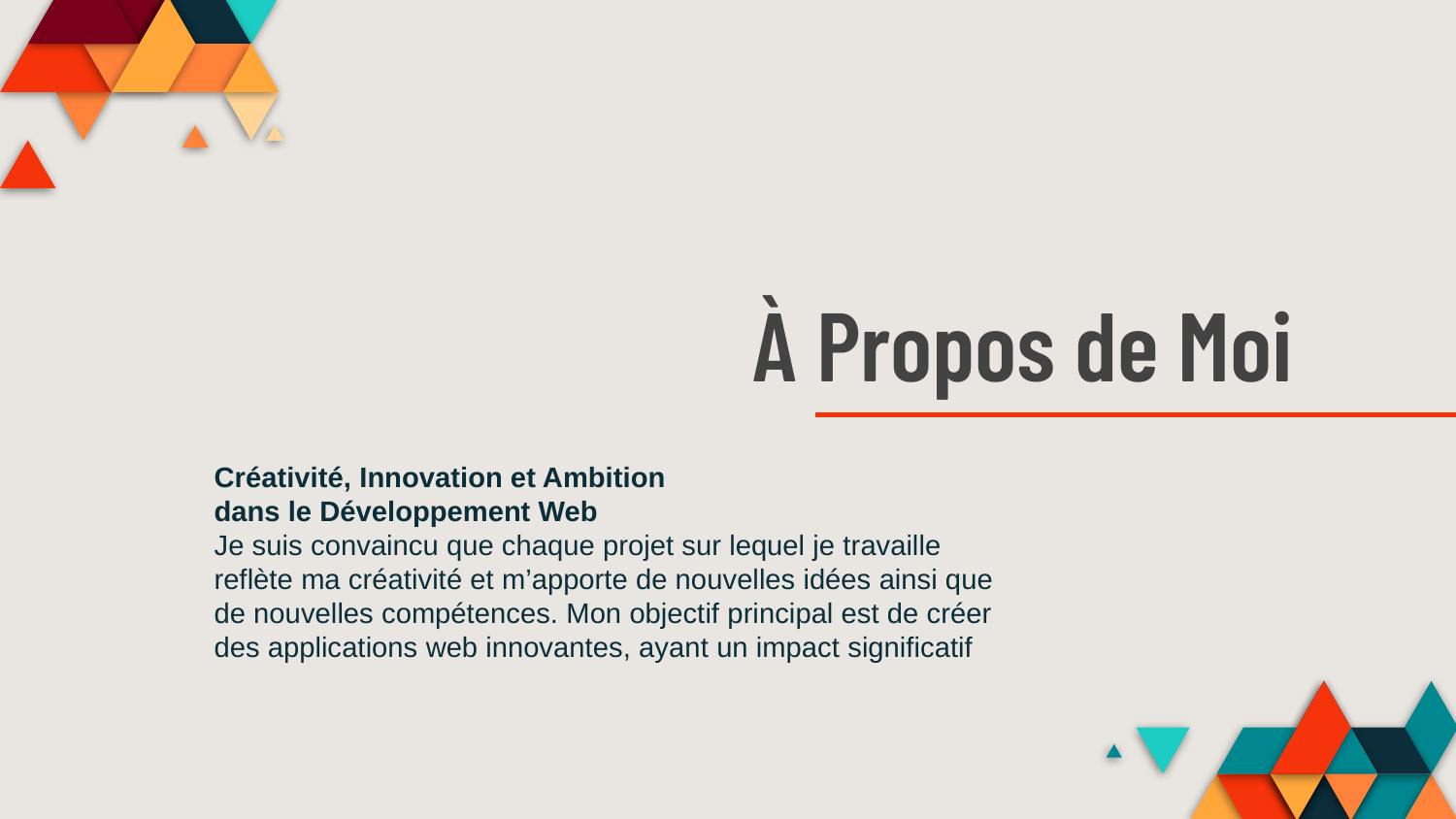

# À Propos de Moi
Créativité, Innovation et Ambition
dans le Développement Web
Je suis convaincu que chaque projet sur lequel je travaille reflète ma créativité et m’apporte de nouvelles idées ainsi que de nouvelles compétences. Mon objectif principal est de créer des applications web innovantes, ayant un impact significatif